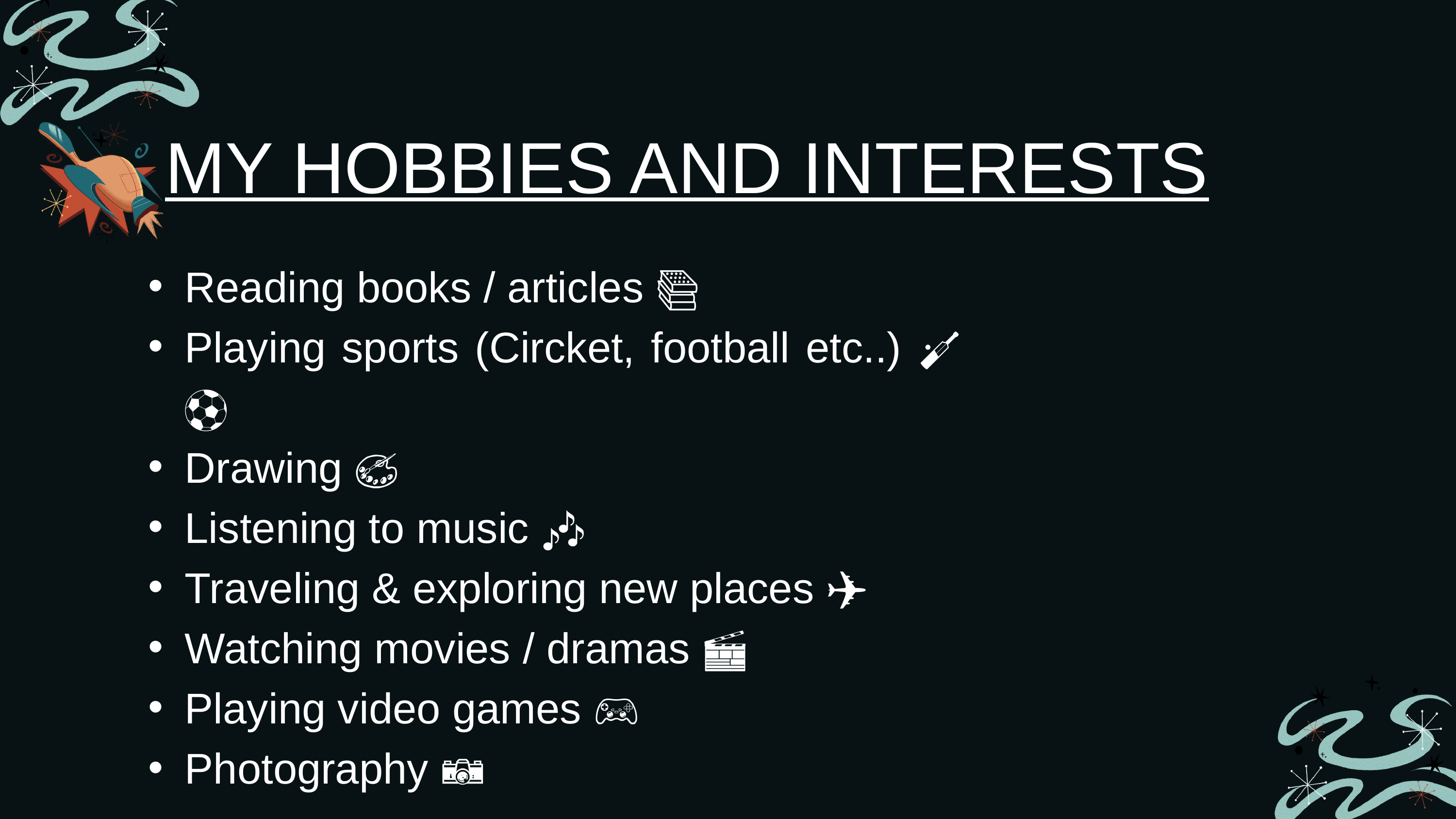

MY HOBBIES AND INTERESTS

Reading books / articles 📚
Playing sports (Circket, football etc..) 🏏⚽
Drawing 🎨
Listening to music 🎶
Traveling & exploring new places ✈️
Watching movies / dramas 🎬
Playing video games 🎮
Photography 📷
I'am Hannah Morales